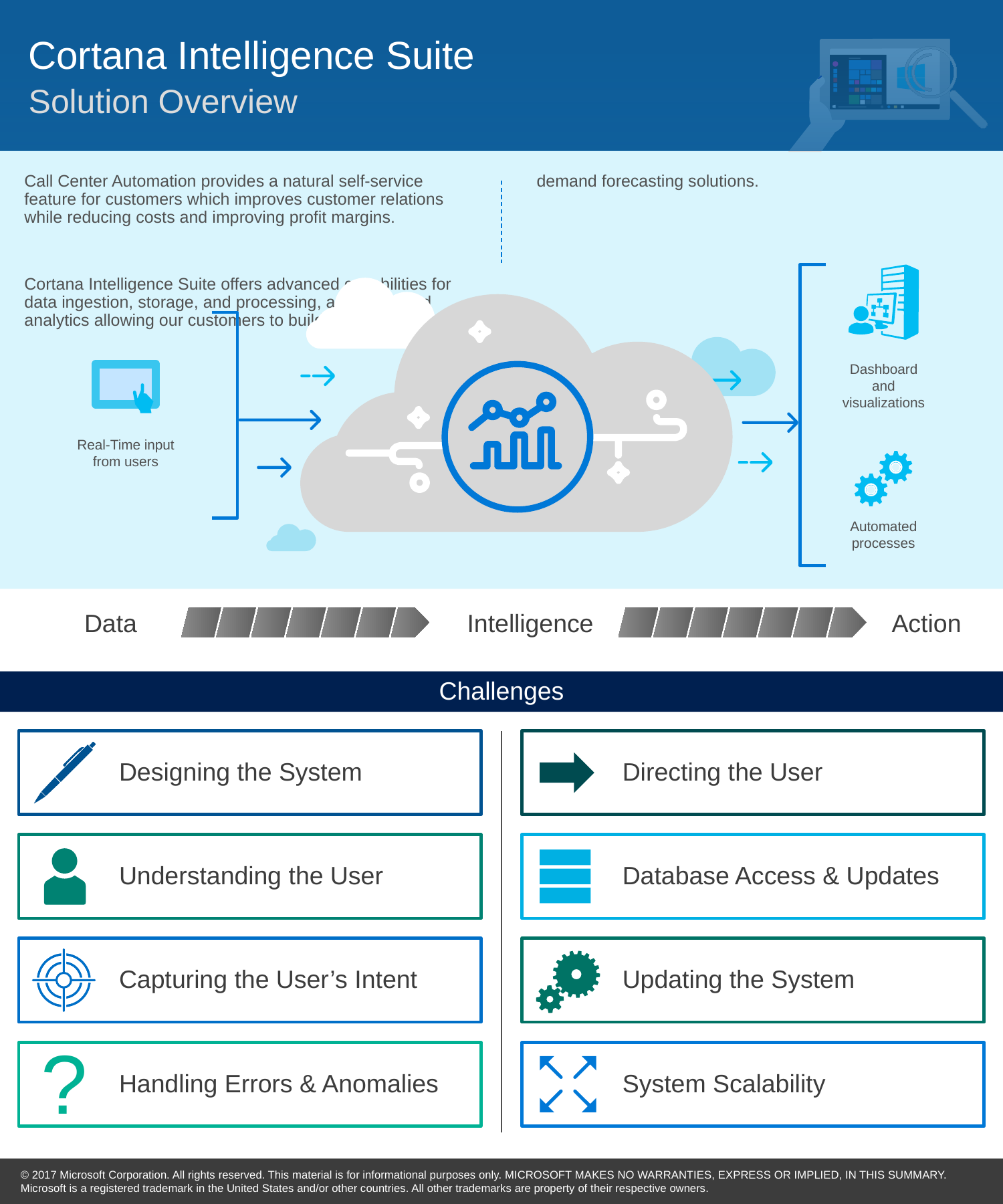

Cortana Intelligence Suite
Solution Overview

Call Center Automation provides a natural self-service feature for customers which improves customer relations while reducing costs and improving profit margins.

Cortana Intelligence Suite offers advanced capabilities for data ingestion, storage, and processing, and advanced  analytics allowing our customers to build robust energy demand forecasting solutions.

Dashboard and visualizations

Real-Time input from users

Automated processes

Data
Intelligence
Action

Challenges
Designing the System

Understanding the User

Capturing the User’s Intent

?
Handling Errors & Anomalies
Directing the User

Database Access & Updates

Updating the System

System Scalability

© 2017 Microsoft Corporation. All rights reserved. This material is for informational purposes only. MICROSOFT MAKES NO WARRANTIES, EXPRESS OR IMPLIED, IN THIS SUMMARY. Microsoft is a registered trademark in the United States and/or other countries. All other trademarks are property of their respective owners.